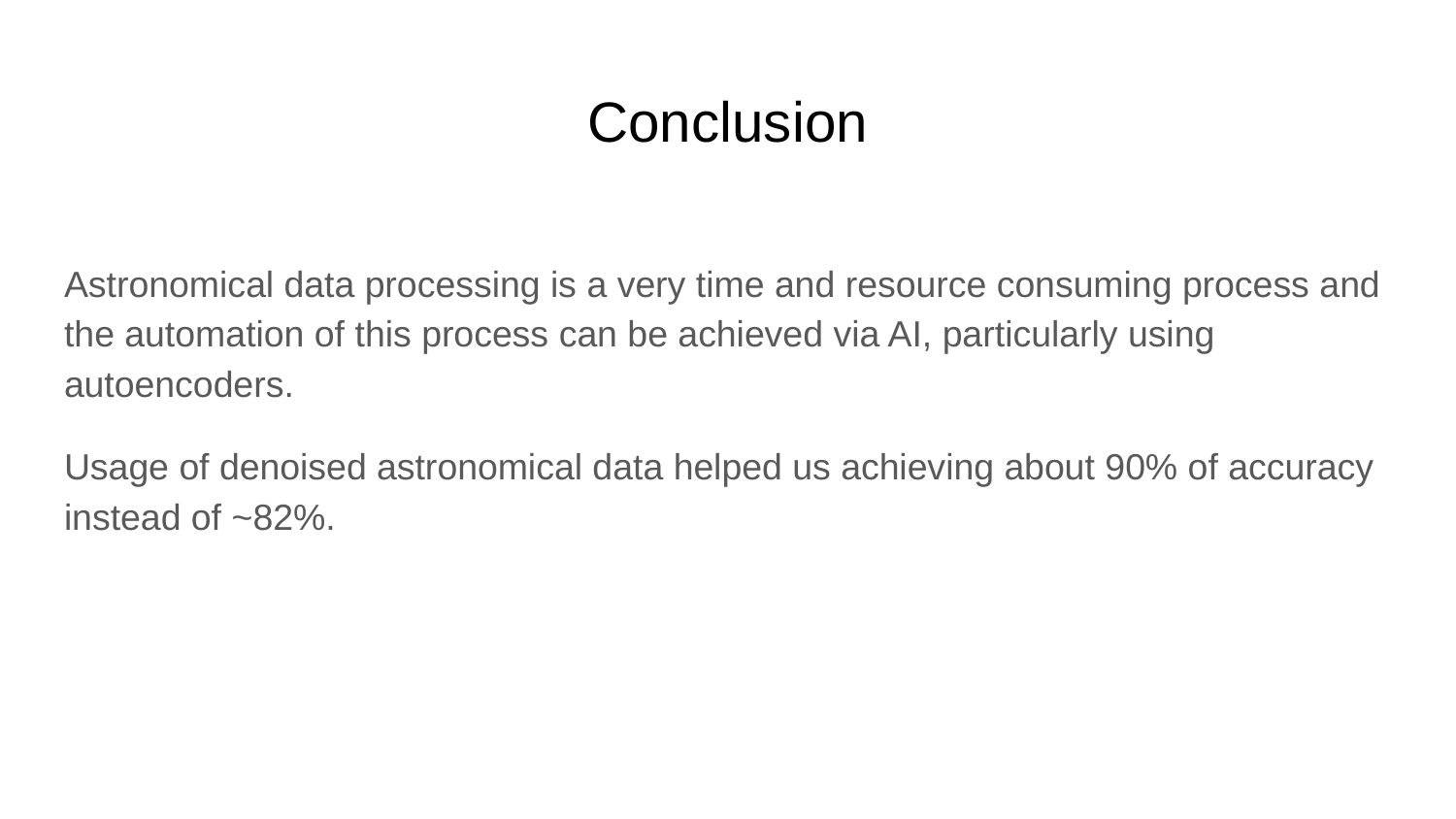

# Conclusion
Astronomical data processing is a very time and resource consuming process and the automation of this process can be achieved via AI, particularly using autoencoders.
Usage of denoised astronomical data helped us achieving about 90% of accuracy instead of ~82%.